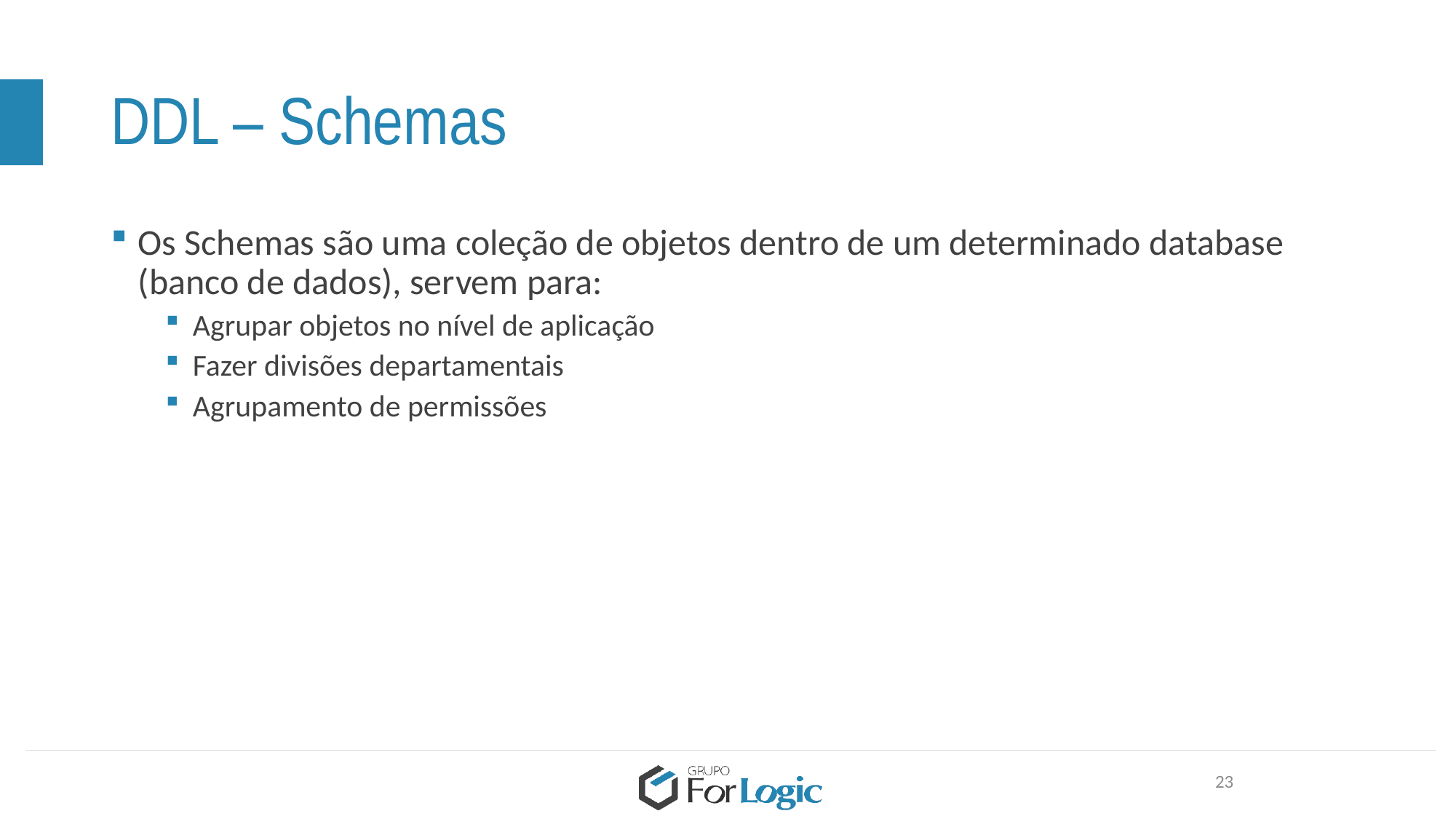

# DDL – Schemas
Os Schemas são uma coleção de objetos dentro de um determinado database (banco de dados), servem para:
Agrupar objetos no nível de aplicação
Fazer divisões departamentais
Agrupamento de permissões
23